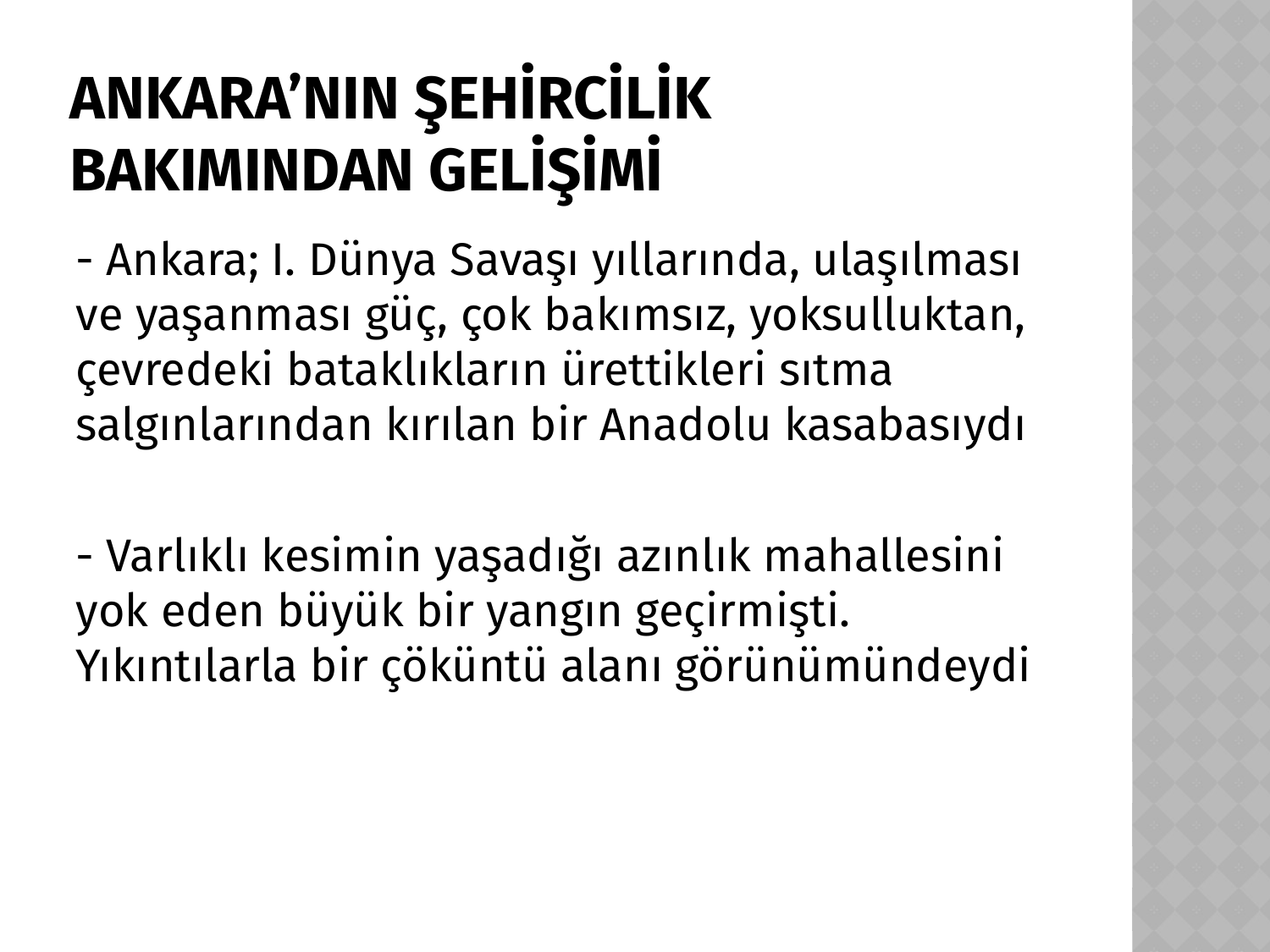

# ANKARA’NIN ŞEHİRCİLİK BAKIMINDAN GELİŞİMİ
- Ankara; I. Dünya Savaşı yıllarında, ulaşılması ve yaşanması güç, çok bakımsız, yoksulluktan, çevredeki bataklıkların ürettikleri sıtma salgınlarından kırılan bir Anadolu kasabasıydı

- Varlıklı kesimin yaşadığı azınlık mahallesini yok eden büyük bir yangın geçirmişti. Yıkıntılarla bir çöküntü alanı görünümündeydi